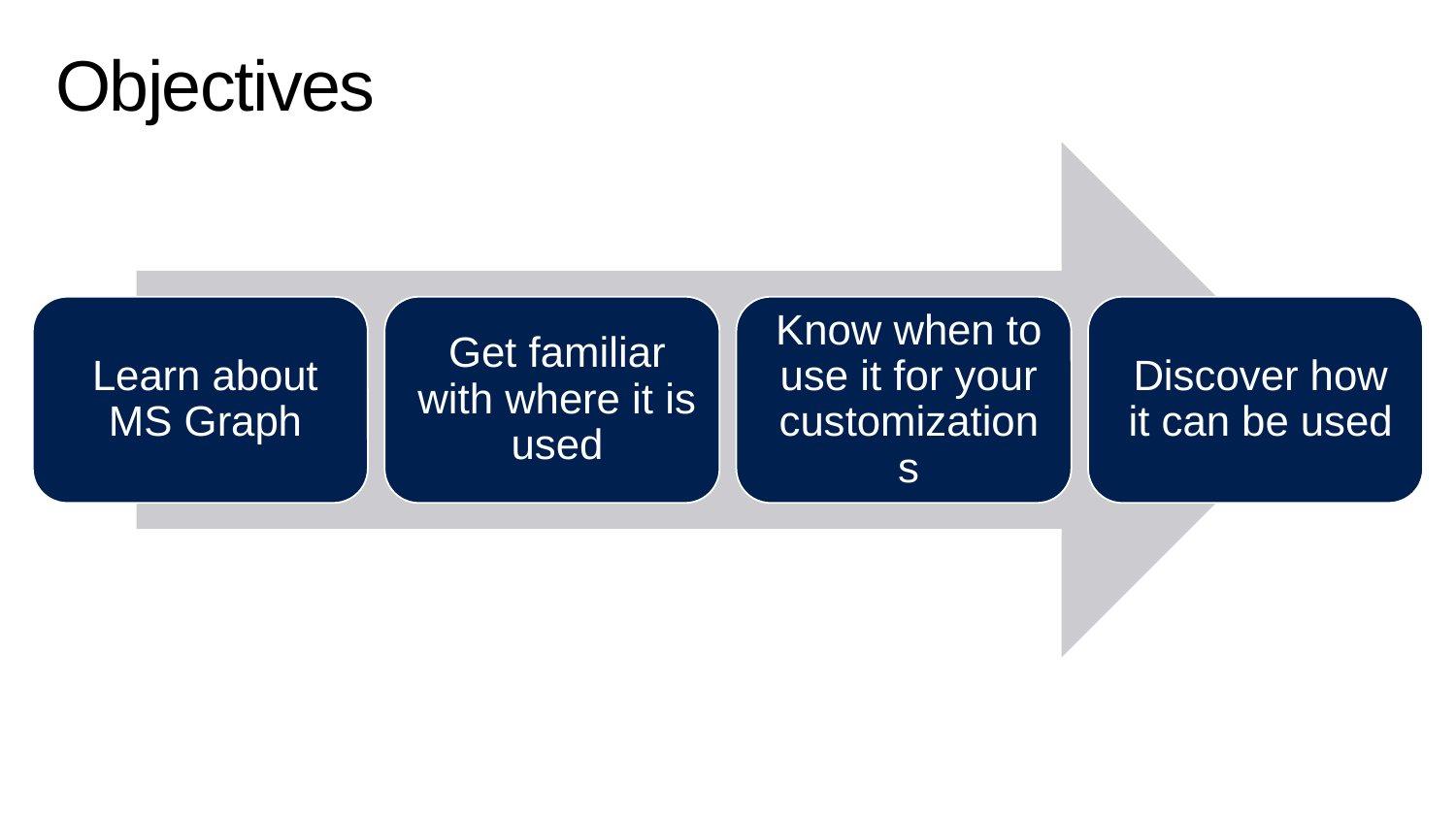

# Objectives
Learn about MS Graph
Get familiar with where it is used
Know when to use it for your customizations
Discover how it can be used